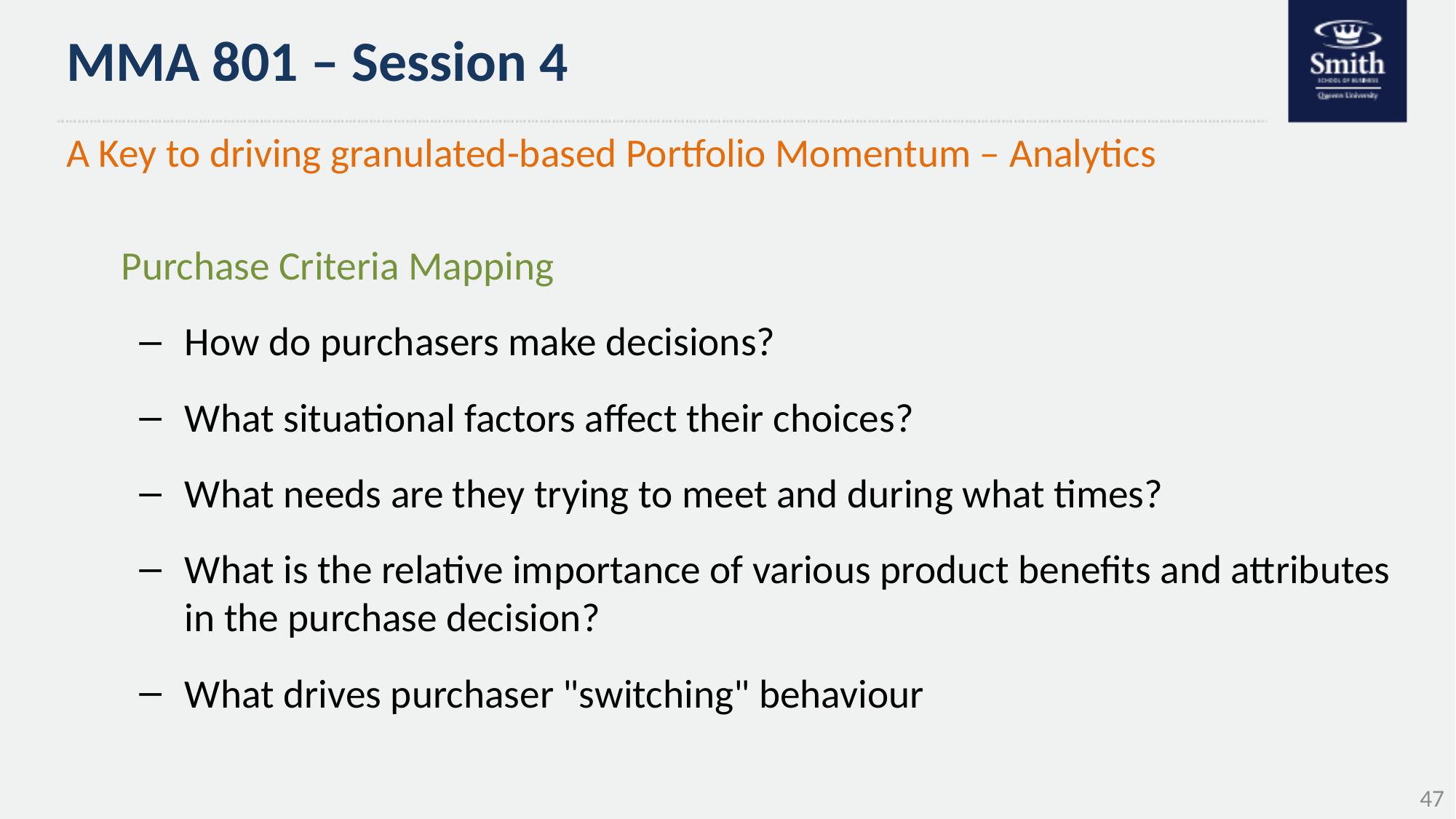

# MMA 801 – Session 4
A Key to driving granulated-based Portfolio Momentum – Analytics

Purchase Criteria Mapping
How do purchasers make decisions?
What situational factors affect their choices?
What needs are they trying to meet and during what times?
What is the relative importance of various product benefits and attributes in the purchase decision?
What drives purchaser "switching" behaviour
47